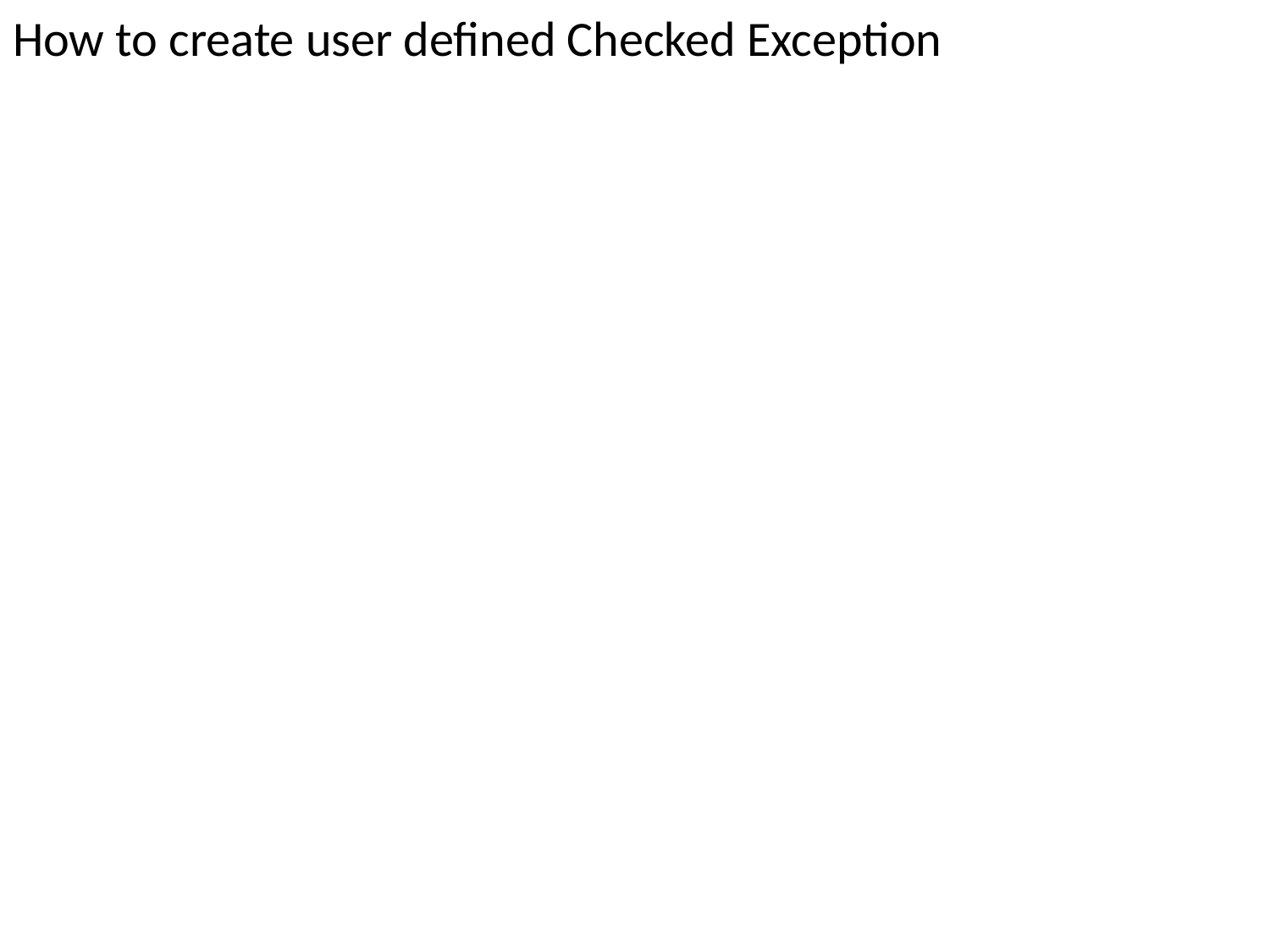

How to create user defined Checked Exception